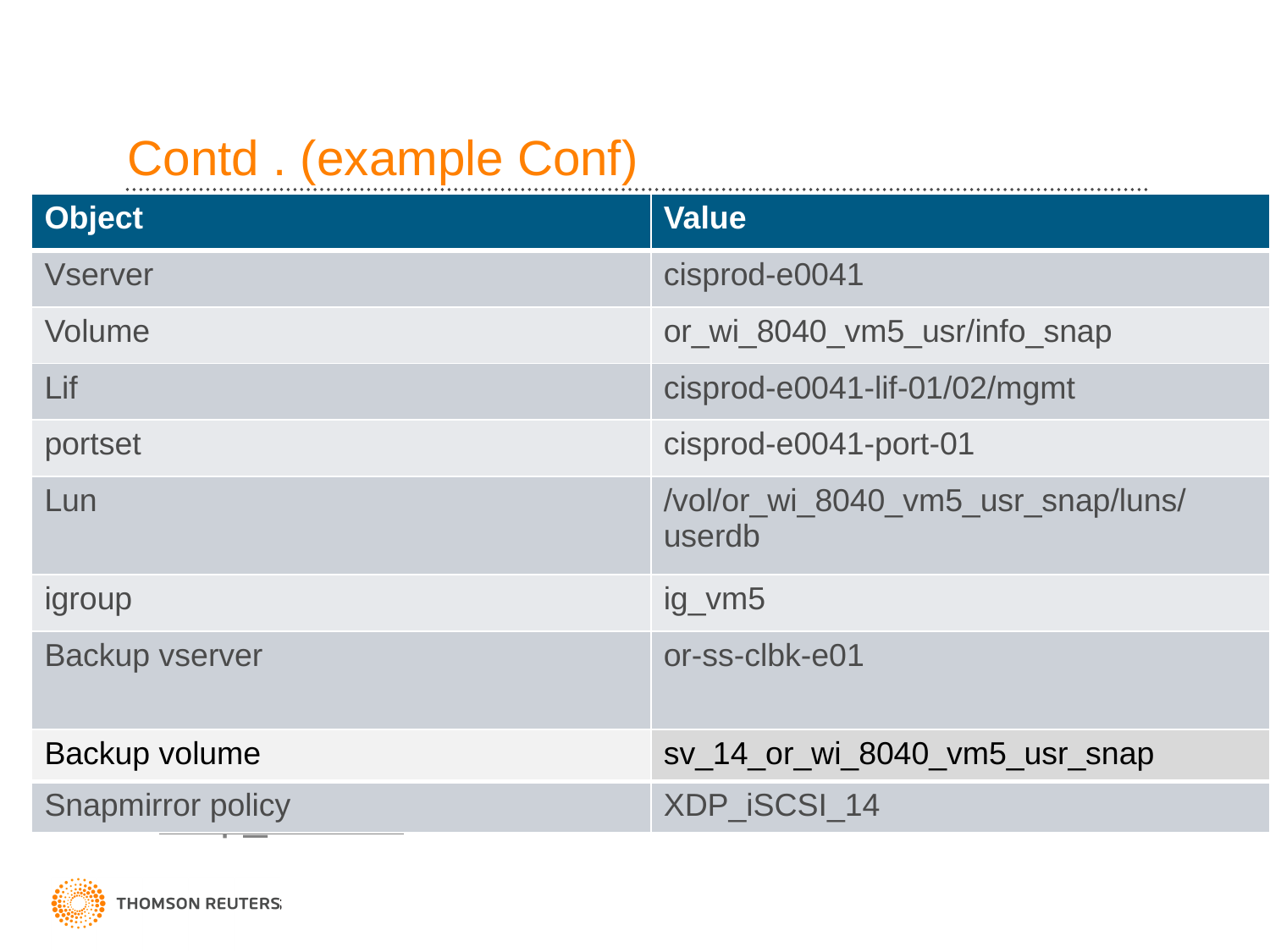

# Contd . (example Conf)
| Object | Value |
| --- | --- |
| Vserver | cisprod-e0041 |
| Volume | or\_wi\_8040\_vm5\_usr/info\_snap |
| Lif | cisprod-e0041-lif-01/02/mgmt |
| portset | cisprod-e0041-port-01 |
| Lun | /vol/or\_wi\_8040\_vm5\_usr\_snap/luns/userdb |
| igroup | ig\_vm5 |
| Backup vserver | or-ss-clbk-e01 |

wisp_cmd.txt

| Backup volume | sv\_14\_or\_wi\_8040\_vm5\_usr\_snap |
| --- | --- |
| Snapmirror policy | XDP\_iSCSI\_14 |